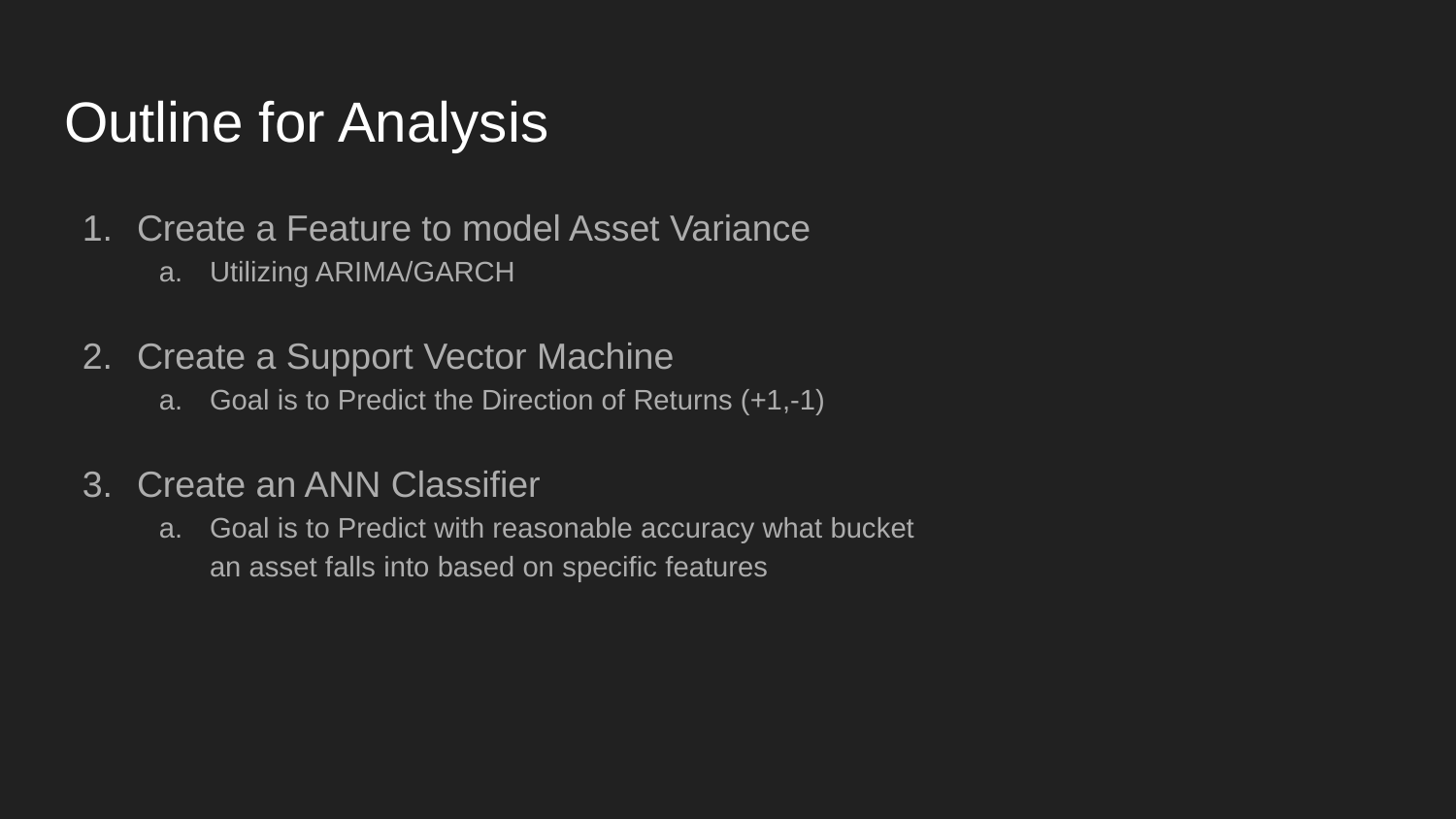

# Outline for Analysis
Create a Feature to model Asset Variance
Utilizing ARIMA/GARCH
Create a Support Vector Machine
Goal is to Predict the Direction of Returns (+1,-1)
Create an ANN Classifier
Goal is to Predict with reasonable accuracy what bucket an asset falls into based on specific features